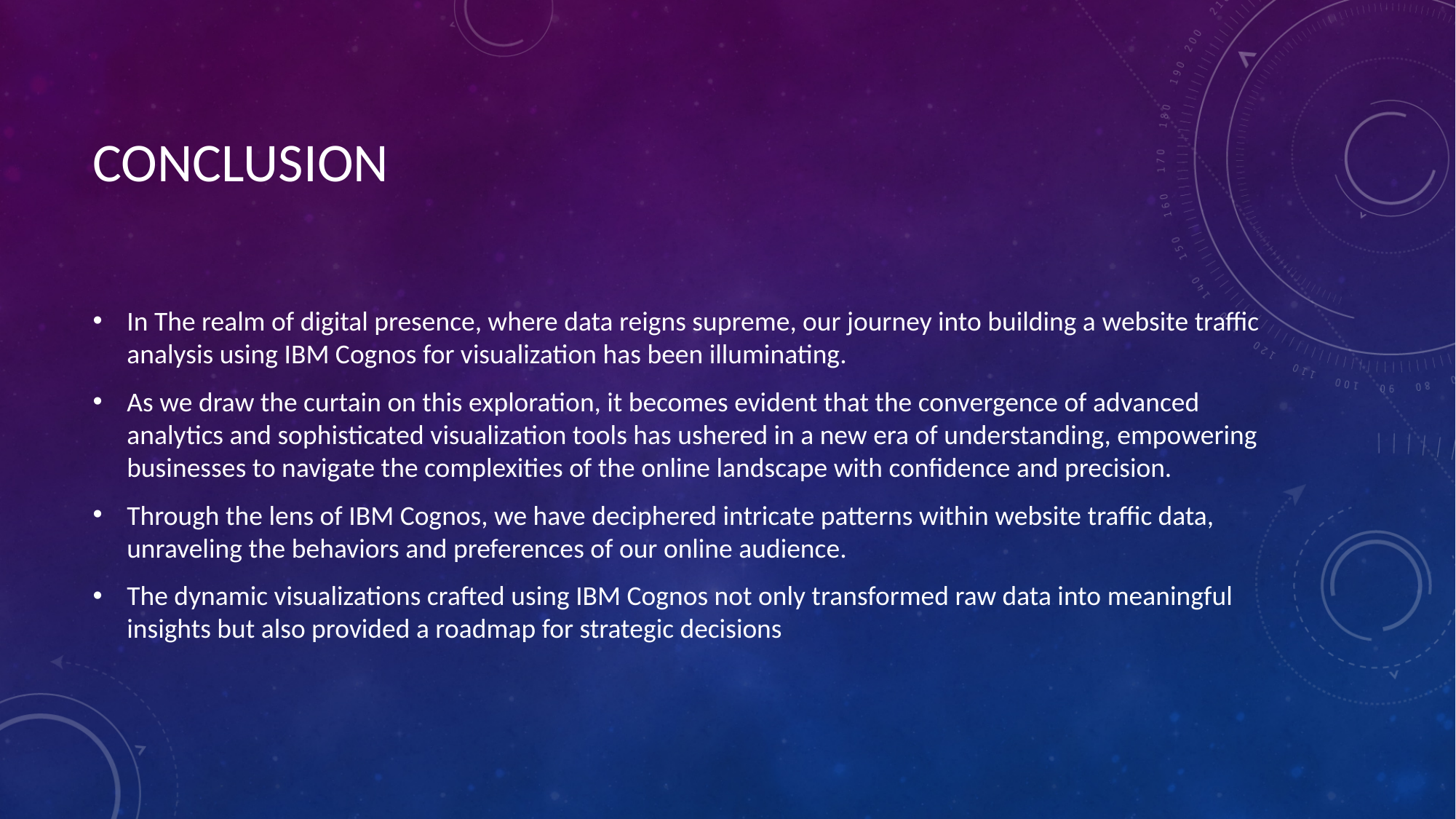

# Conclusion
In The realm of digital presence, where data reigns supreme, our journey into building a website traffic analysis using IBM Cognos for visualization has been illuminating.
As we draw the curtain on this exploration, it becomes evident that the convergence of advanced analytics and sophisticated visualization tools has ushered in a new era of understanding, empowering businesses to navigate the complexities of the online landscape with confidence and precision.
Through the lens of IBM Cognos, we have deciphered intricate patterns within website traffic data, unraveling the behaviors and preferences of our online audience.
The dynamic visualizations crafted using IBM Cognos not only transformed raw data into meaningful insights but also provided a roadmap for strategic decisions